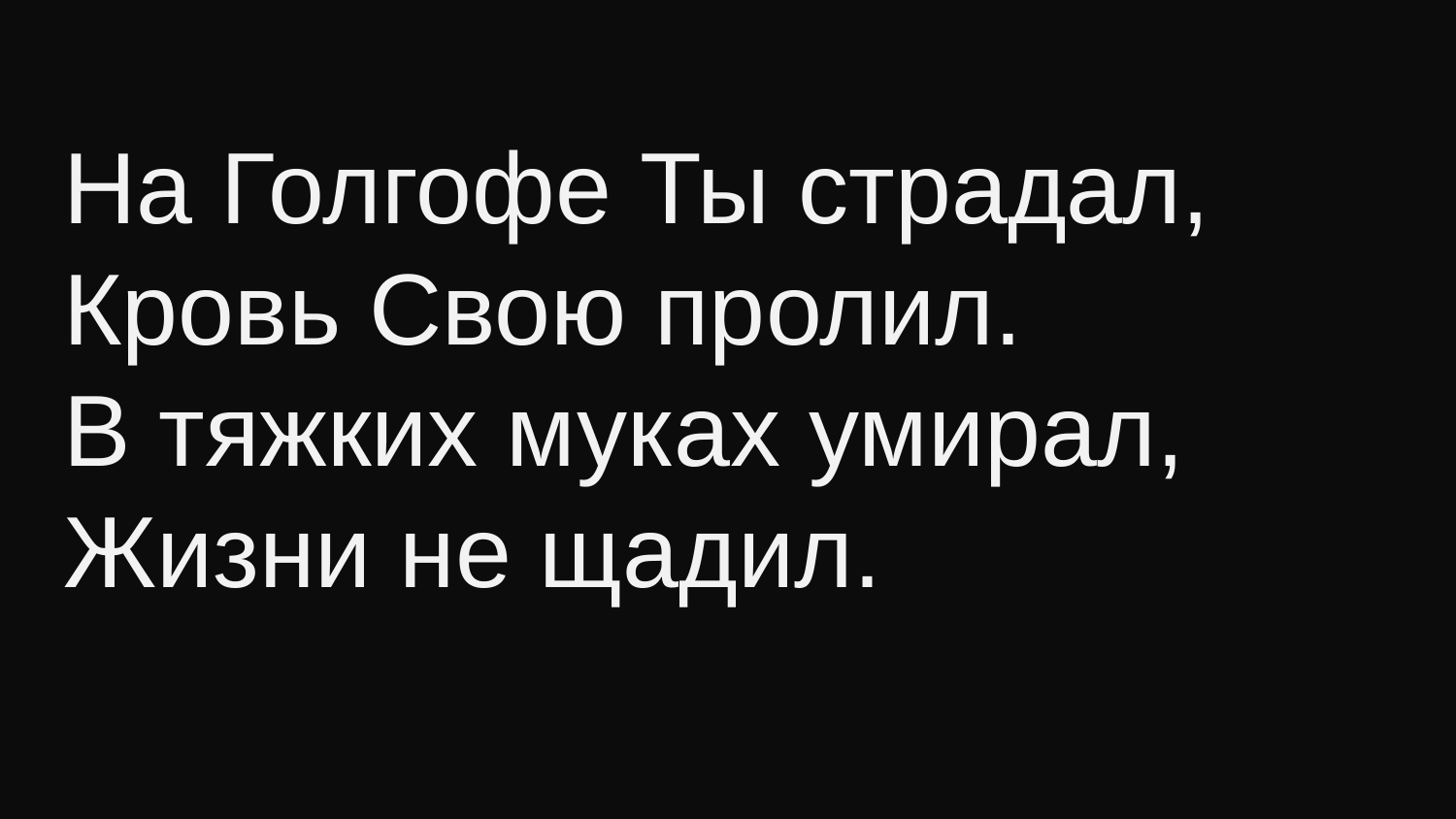

На Голгофе Ты страдал,
Кровь Свою пролил.
В тяжких муках умирал,
Жизни не щадил.